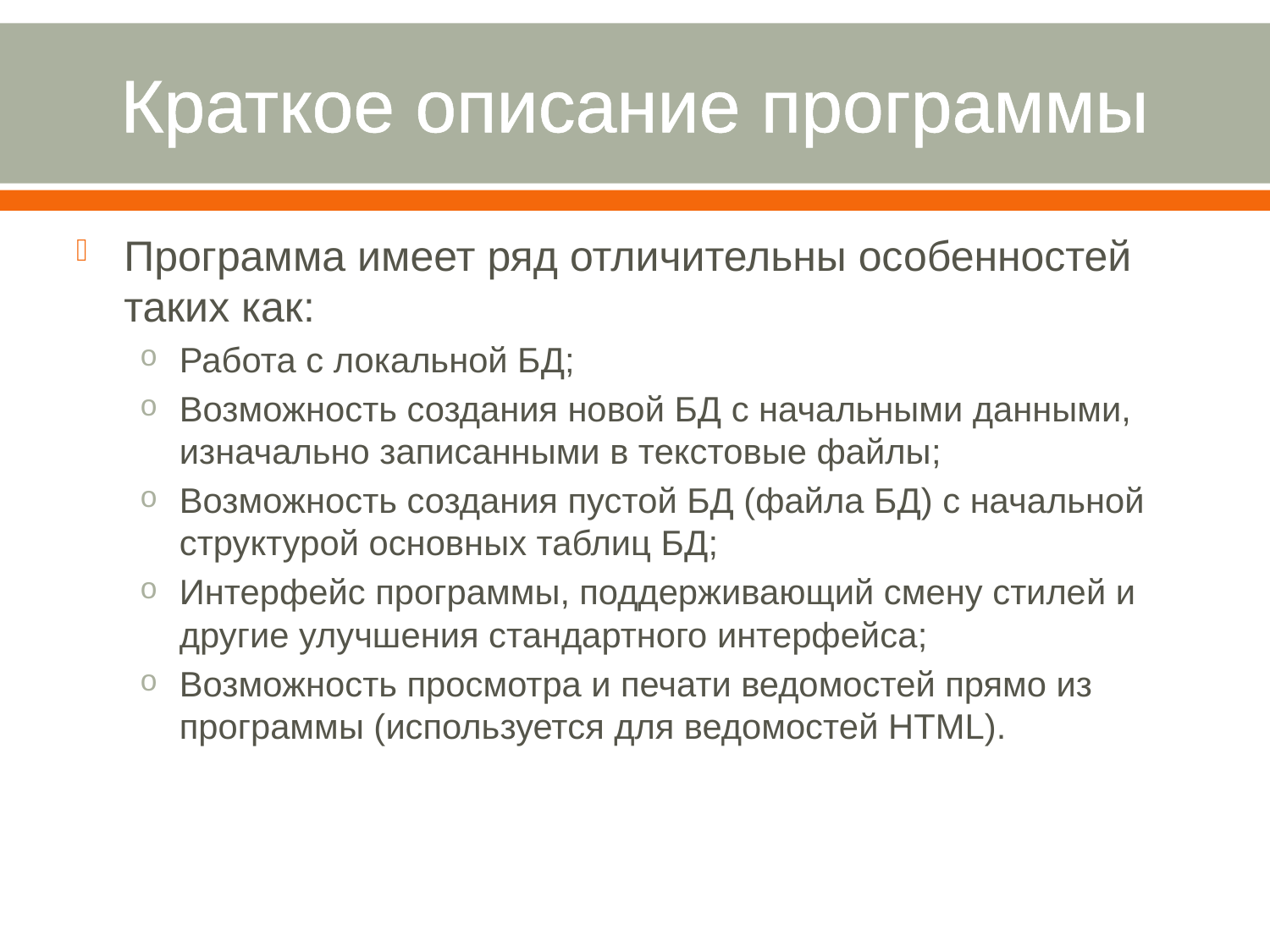

# Краткое описание программы
Программа имеет ряд отличительны особенностей таких как:
Работа с локальной БД;
Возможность создания новой БД с начальными данными, изначально записанными в текстовые файлы;
Возможность создания пустой БД (файла БД) с начальной структурой основных таблиц БД;
Интерфейс программы, поддерживающий смену стилей и другие улучшения стандартного интерфейса;
Возможность просмотра и печати ведомостей прямо из программы (используется для ведомостей HTML).